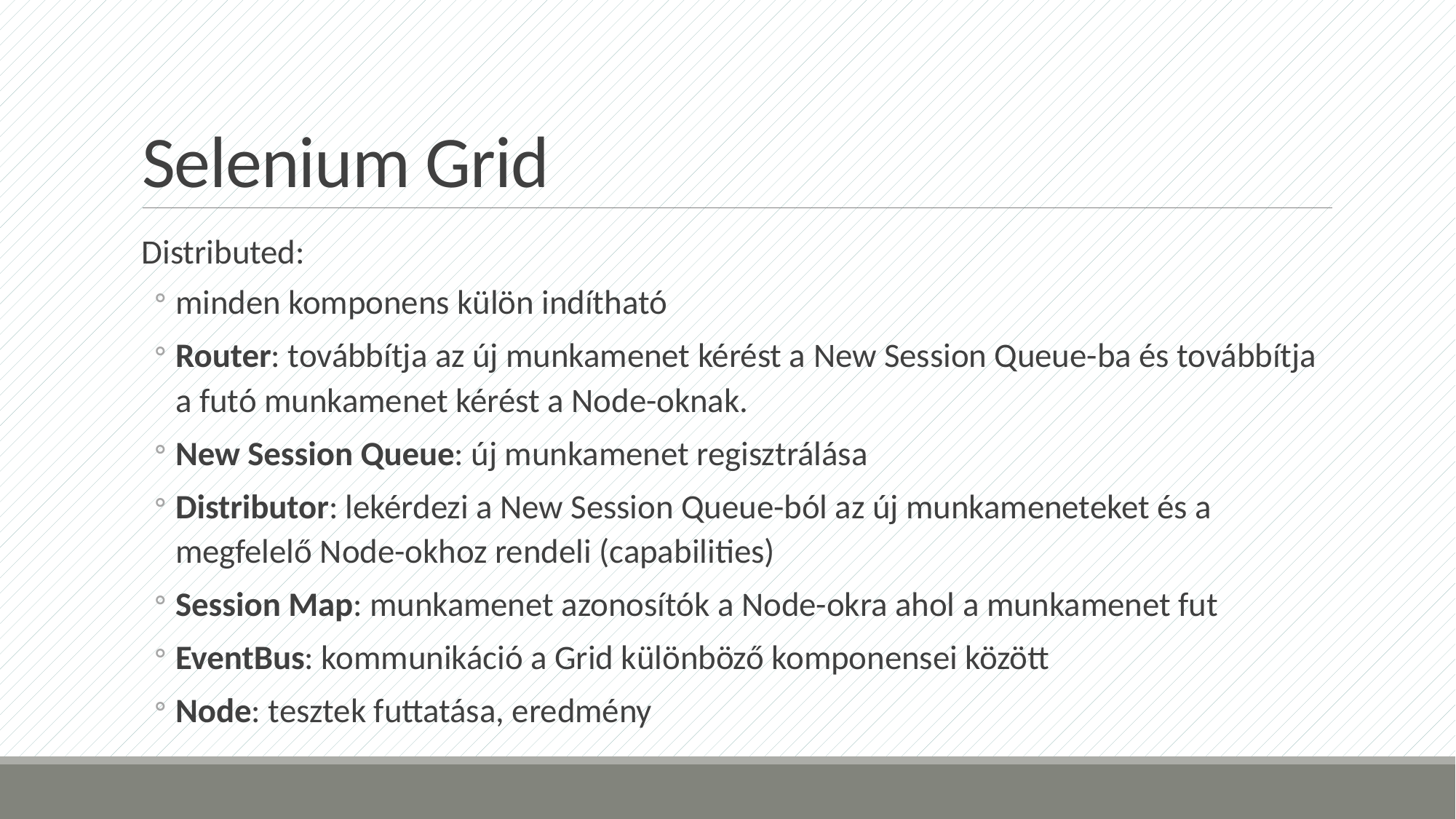

# Selenium Grid
Distributed:
minden komponens külön indítható
Router: továbbítja az új munkamenet kérést a New Session Queue-ba és továbbítja a futó munkamenet kérést a Node-oknak.
New Session Queue: új munkamenet regisztrálása
Distributor: lekérdezi a New Session Queue-ból az új munkameneteket és a megfelelő Node-okhoz rendeli (capabilities)
Session Map: munkamenet azonosítók a Node-okra ahol a munkamenet fut
EventBus: kommunikáció a Grid különböző komponensei között
Node: tesztek futtatása, eredmény